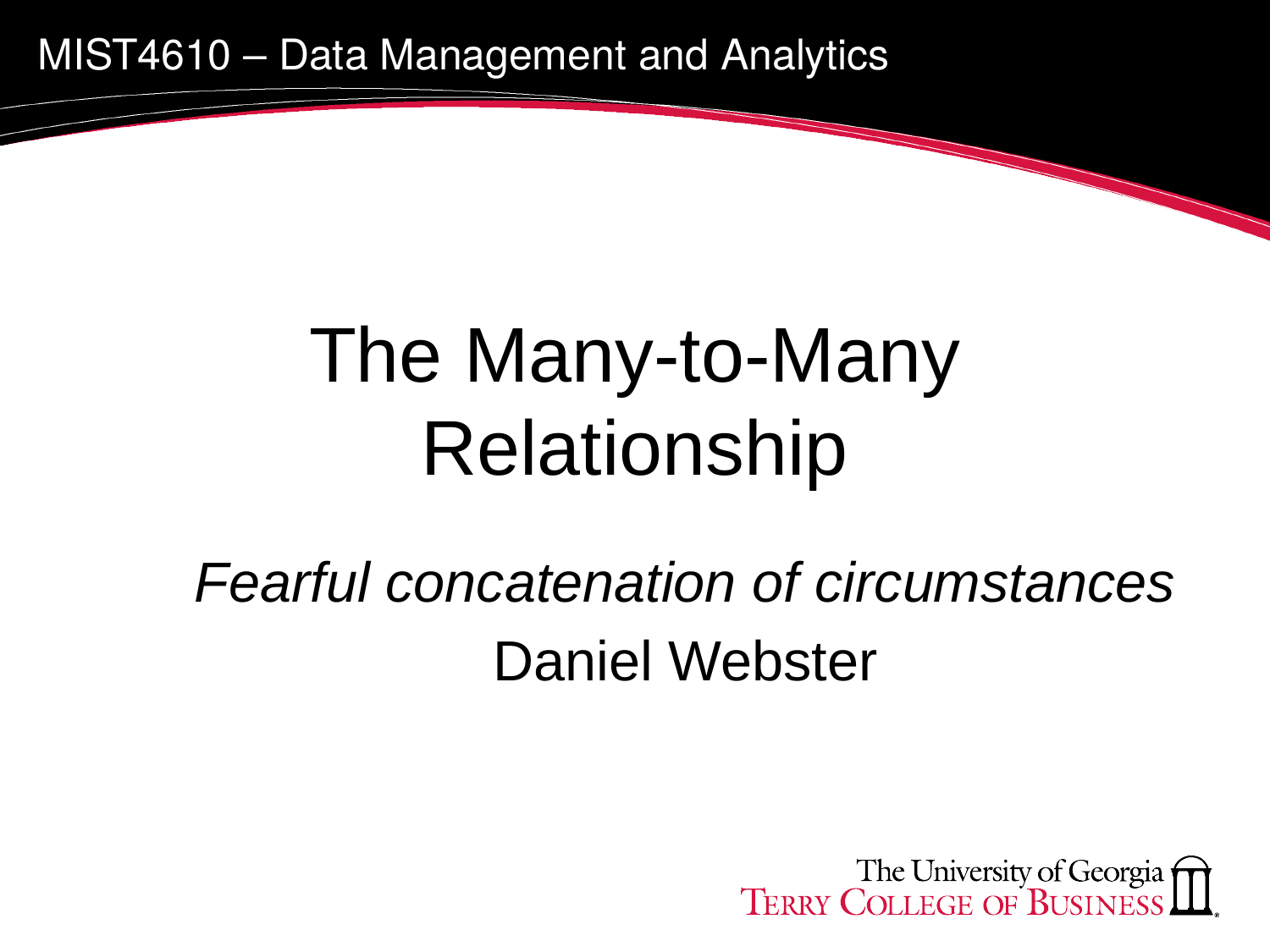

# The Many-to-Many Relationship
Fearful concatenation of circumstances
Daniel Webster